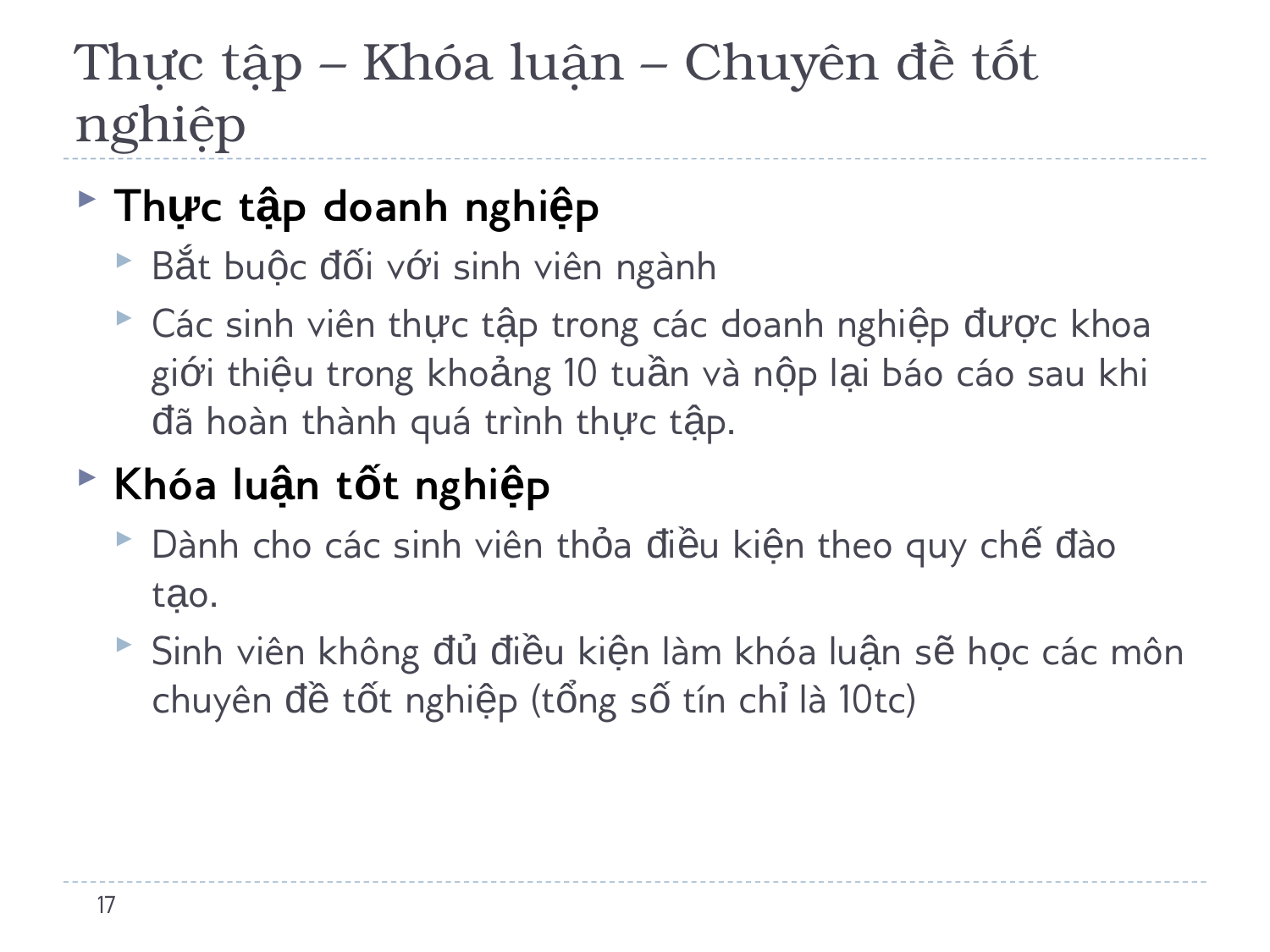

# Thực tập – Khóa luận – Chuyên đề tốt nghiệp
Thực tập doanh nghiệp
Bắt buộc đối với sinh viên ngành
Các sinh viên thực tập trong các doanh nghiệp được khoa giới thiệu trong khoảng 10 tuần và nộp lại báo cáo sau khi đã hoàn thành quá trình thực tập.
Khóa luận tốt nghiệp
Dành cho các sinh viên thỏa điều kiện theo quy chế đào tạo.
Sinh viên không đủ điều kiện làm khóa luận sẽ học các môn chuyên đề tốt nghiệp (tổng số tín chỉ là 10tc)
17